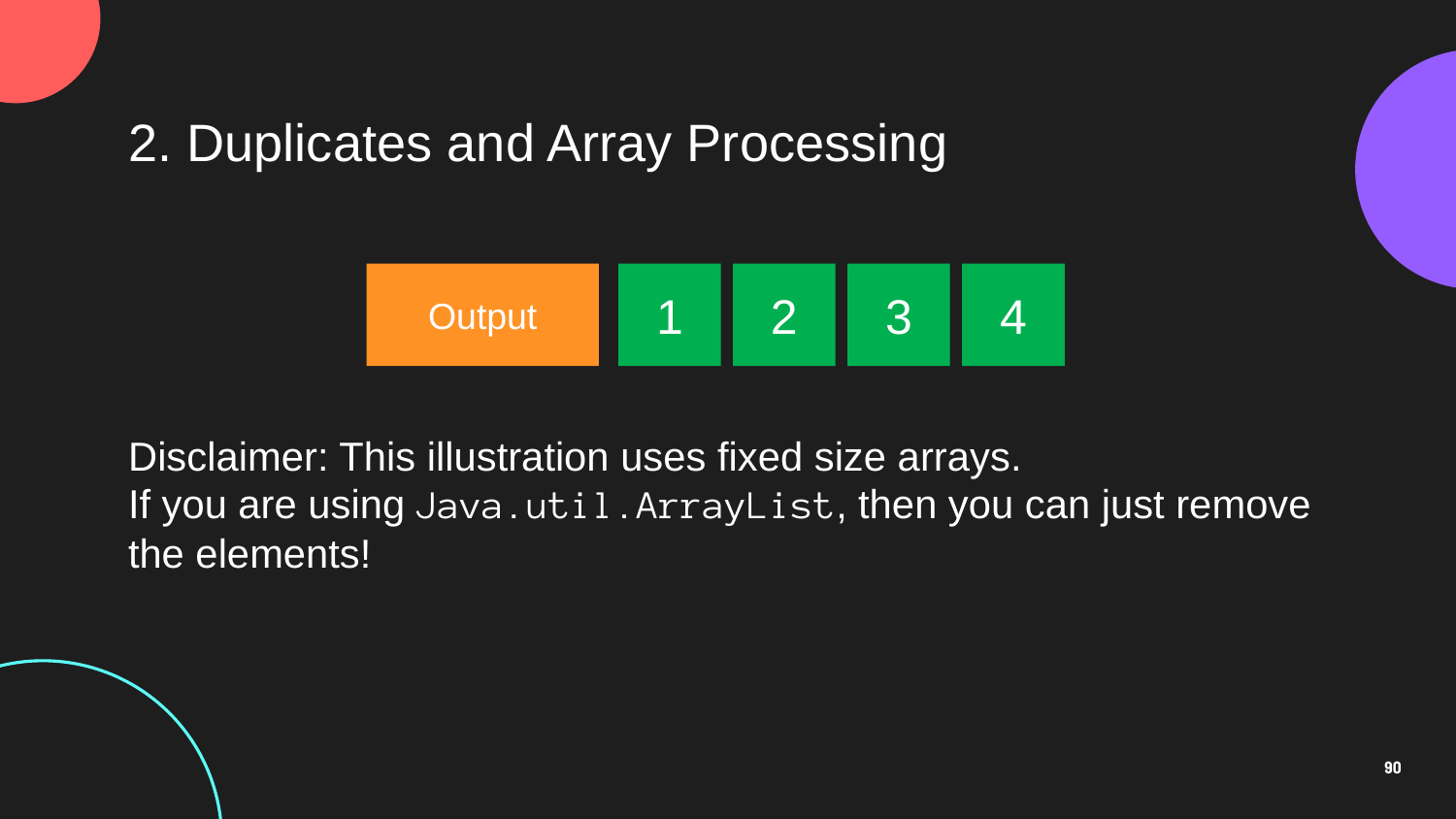

2. Duplicates and Array Processing
3
4
Output
1
2
Disclaimer: This illustration uses fixed size arrays.
If you are using Java.util.ArrayList, then you can just remove the elements!
90
4 = maximum, discard 4
4
3
3